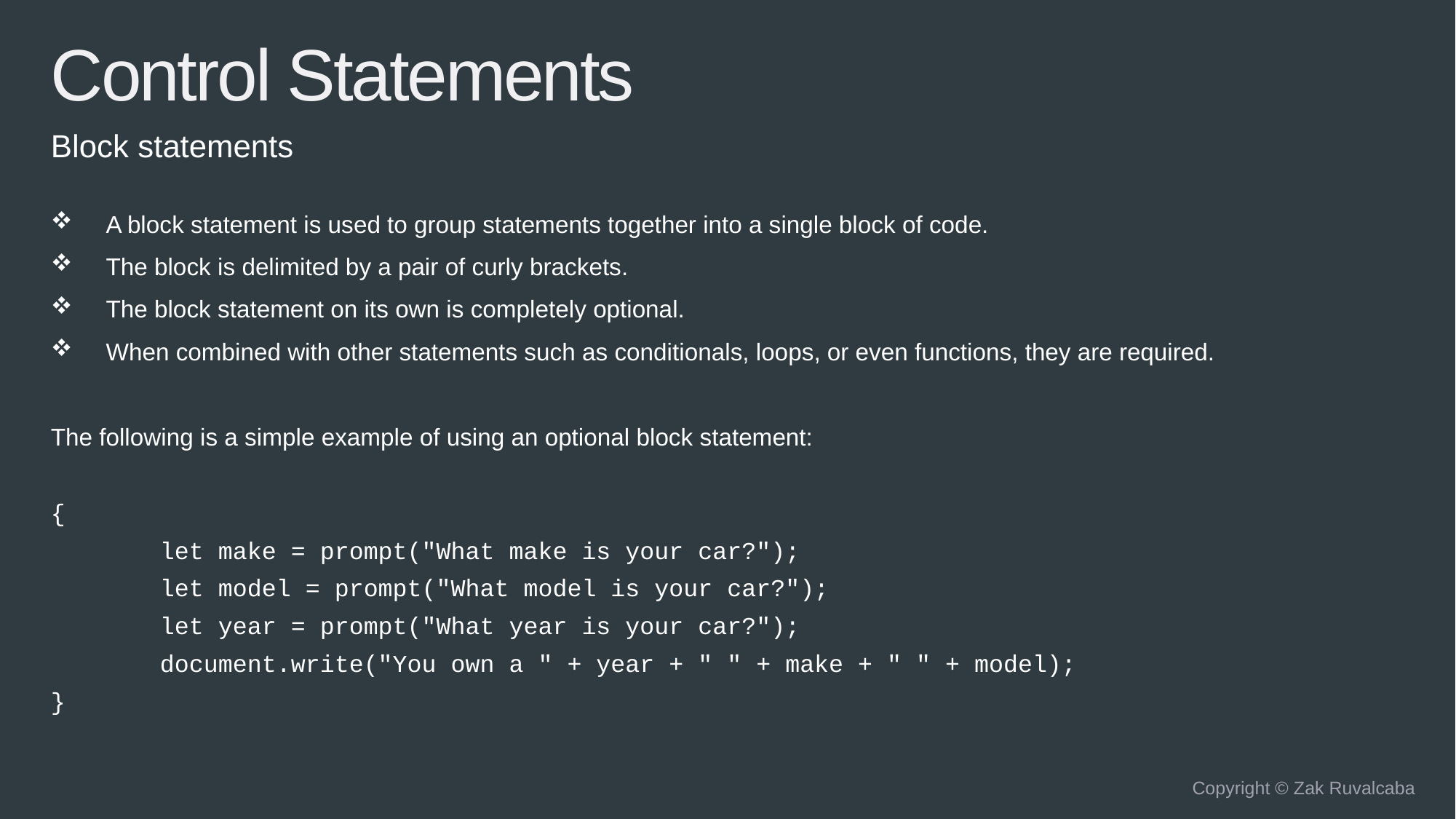

# Control Statements
Block statements
A block statement is used to group statements together into a single block of code.
The block is delimited by a pair of curly brackets.
The block statement on its own is completely optional.
When combined with other statements such as conditionals, loops, or even functions, they are required.

The following is a simple example of using an optional block statement:
{
	let make = prompt("What make is your car?");
	let model = prompt("What model is your car?");
	let year = prompt("What year is your car?");
	document.write("You own a " + year + " " + make + " " + model);
}